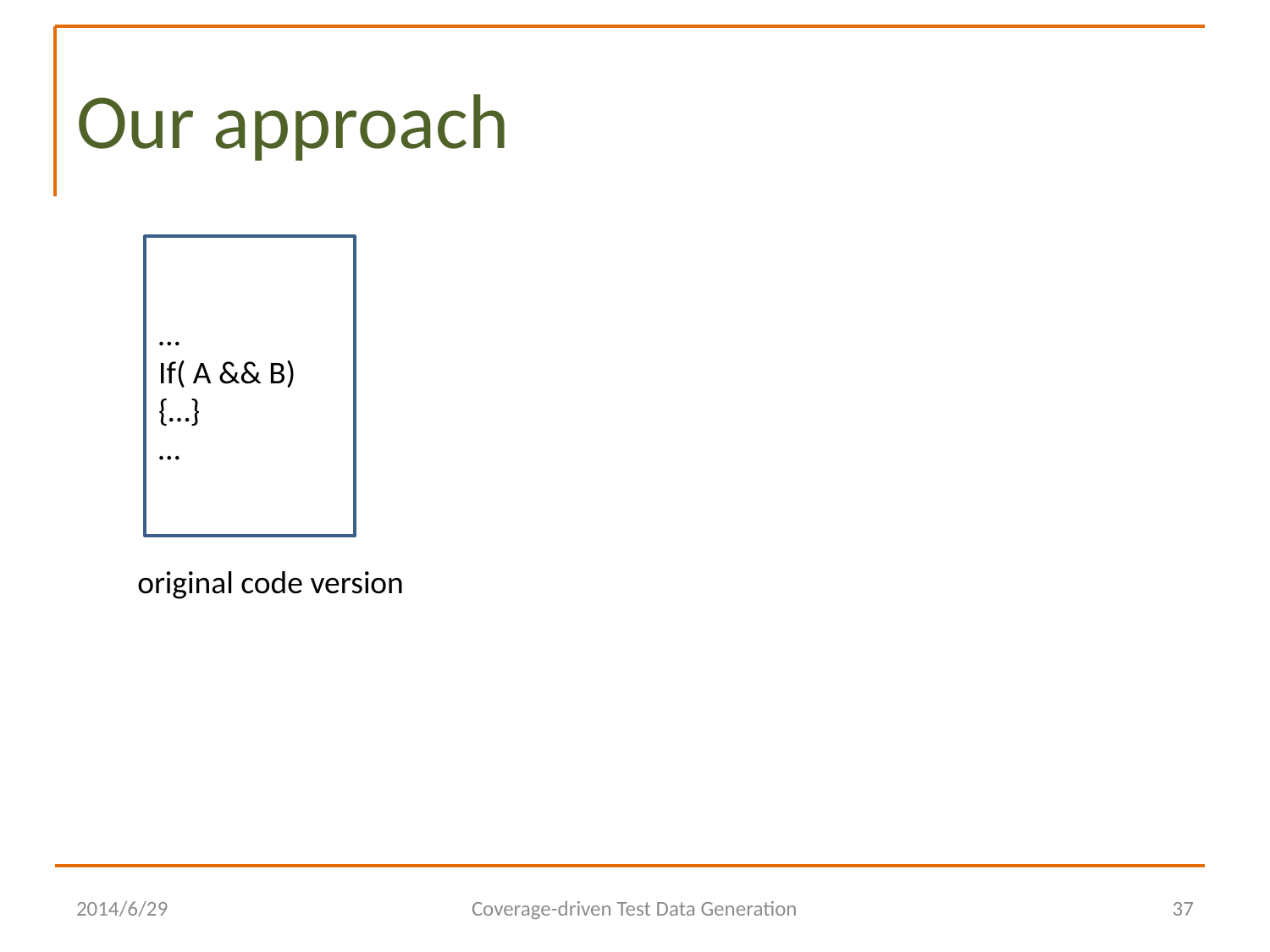

# Our approach

…
If( A && B) {…}
…
original code version
2014/6/29
Coverage-driven Test Data Generation
37